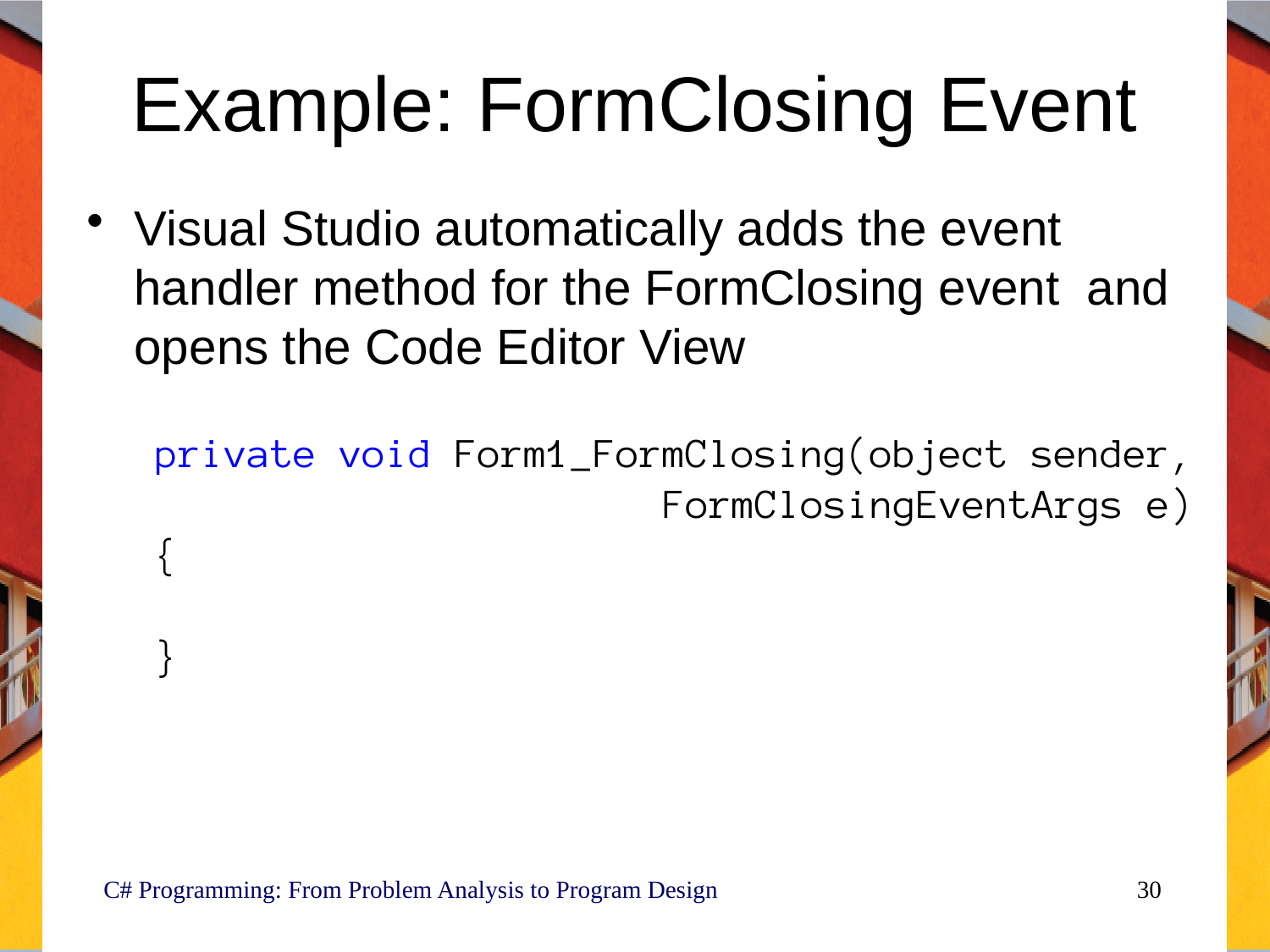

# Example: FormClosing Event
Visual Studio automatically adds the event handler method for the FormClosing event  and opens the Code Editor View

   private void Form1_FormClosing(object sender,
                         FormClosingEventArgs e)
   {

   }
 C# Programming: From Problem Analysis to Program Design
30